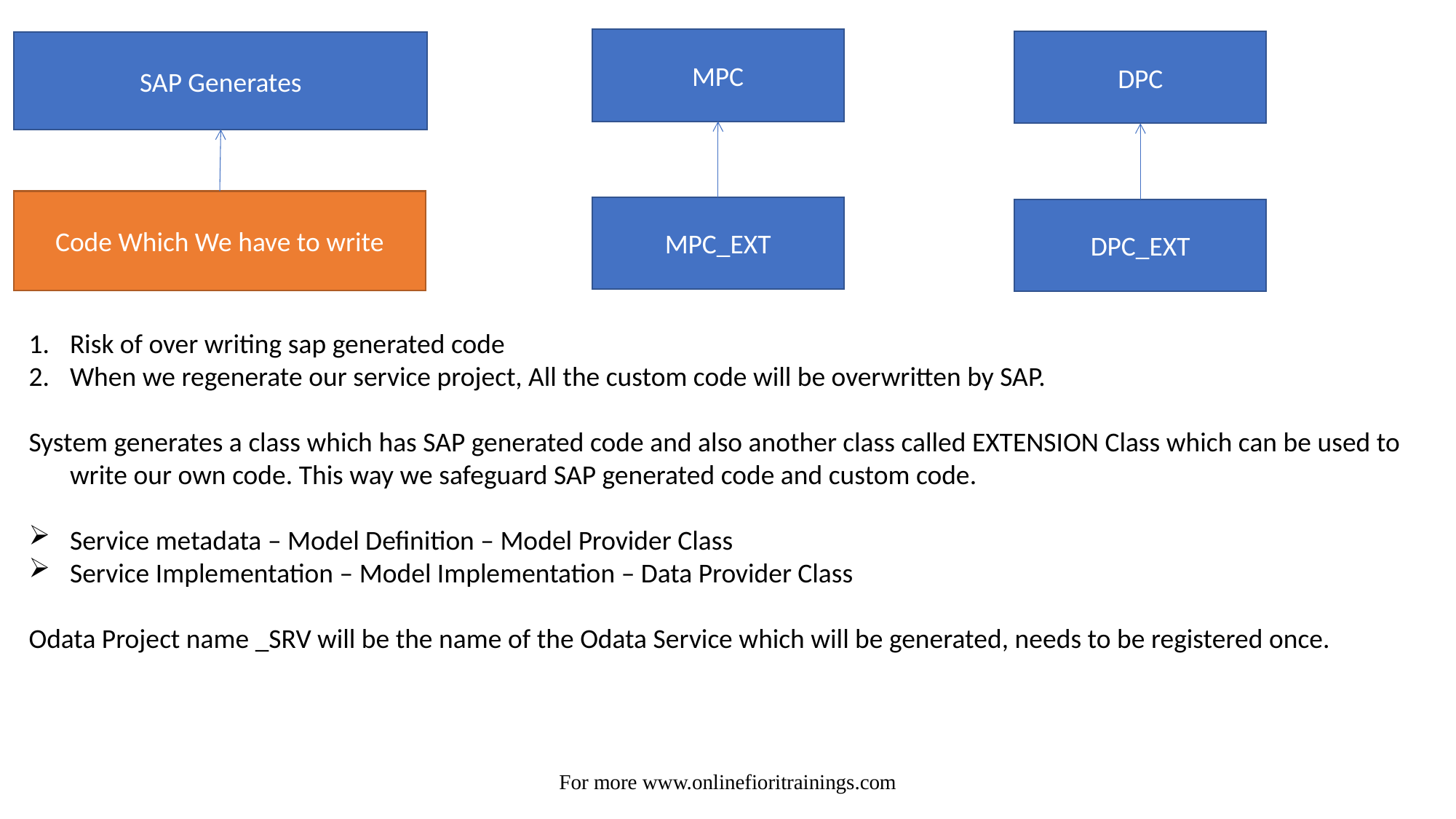

MPC
DPC
SAP Generates
Code Which We have to write
MPC_EXT
DPC_EXT
Risk of over writing sap generated code
When we regenerate our service project, All the custom code will be overwritten by SAP.

System generates a class which has SAP generated code and also another class called EXTENSION Class which can be used to write our own code. This way we safeguard SAP generated code and custom code.

Service metadata – Model Definition – Model Provider Class
Service Implementation – Model Implementation – Data Provider Class

Odata Project name _SRV will be the name of the Odata Service which will be generated, needs to be registered once.
For more www.onlinefioritrainings.com